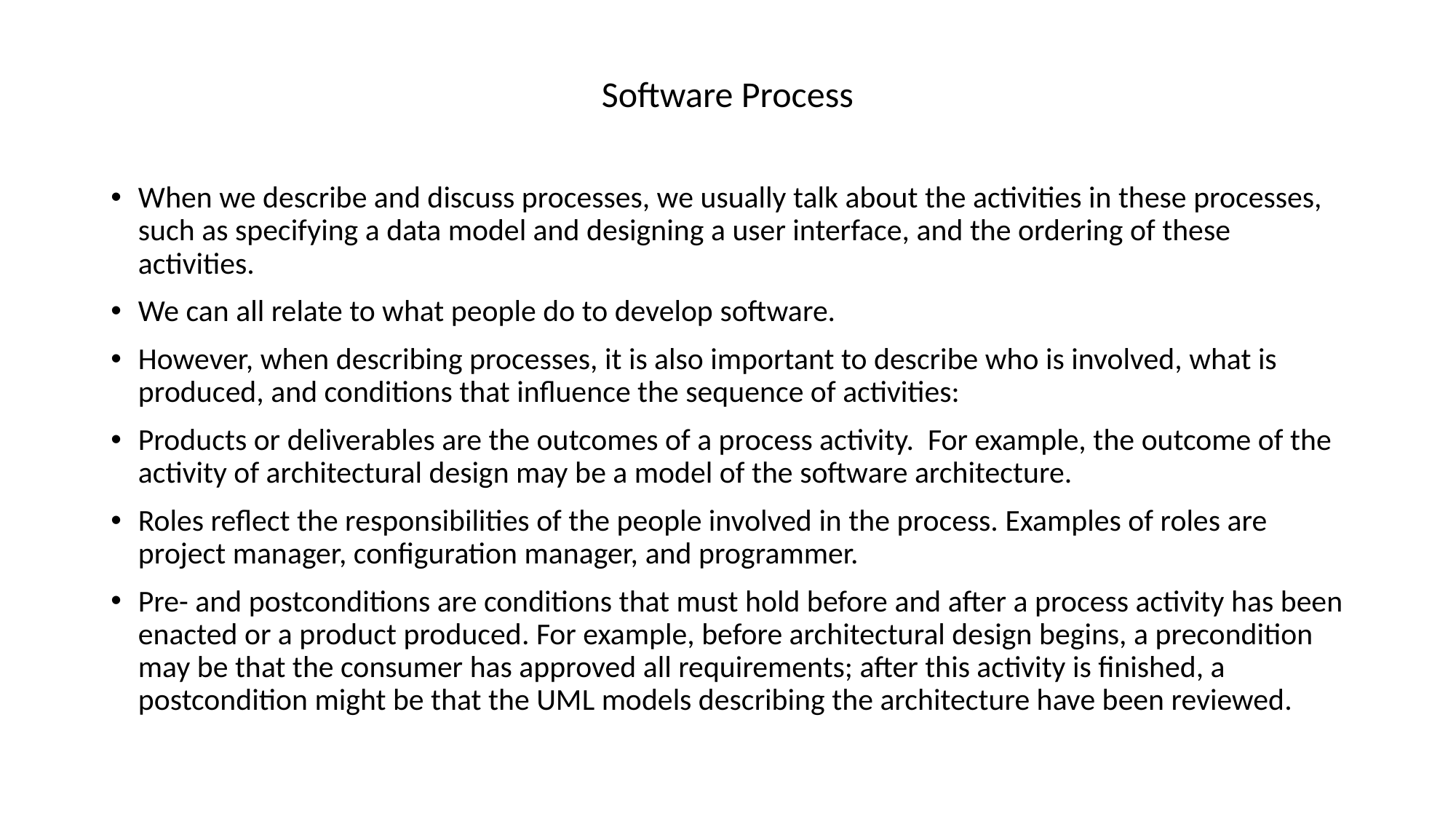

# Software Process
When we describe and discuss processes, we usually talk about the activities in these processes, such as specifying a data model and designing a user interface, and the ordering of these activities.
We can all relate to what people do to develop software.
However, when describing processes, it is also important to describe who is involved, what is produced, and conditions that influence the sequence of activities:
Products or deliverables are the outcomes of a process activity.  For example, the outcome of the activity of architectural design may be a model of the software architecture.
Roles reflect the responsibilities of the people involved in the process. Examples of roles are project manager, configuration manager, and programmer.
Pre- and postconditions are conditions that must hold before and after a process activity has been enacted or a product produced. For example, before architectural design begins, a precondition may be that the consumer has approved all requirements; after this activity is finished, a postcondition might be that the UML models describing the architecture have been reviewed.